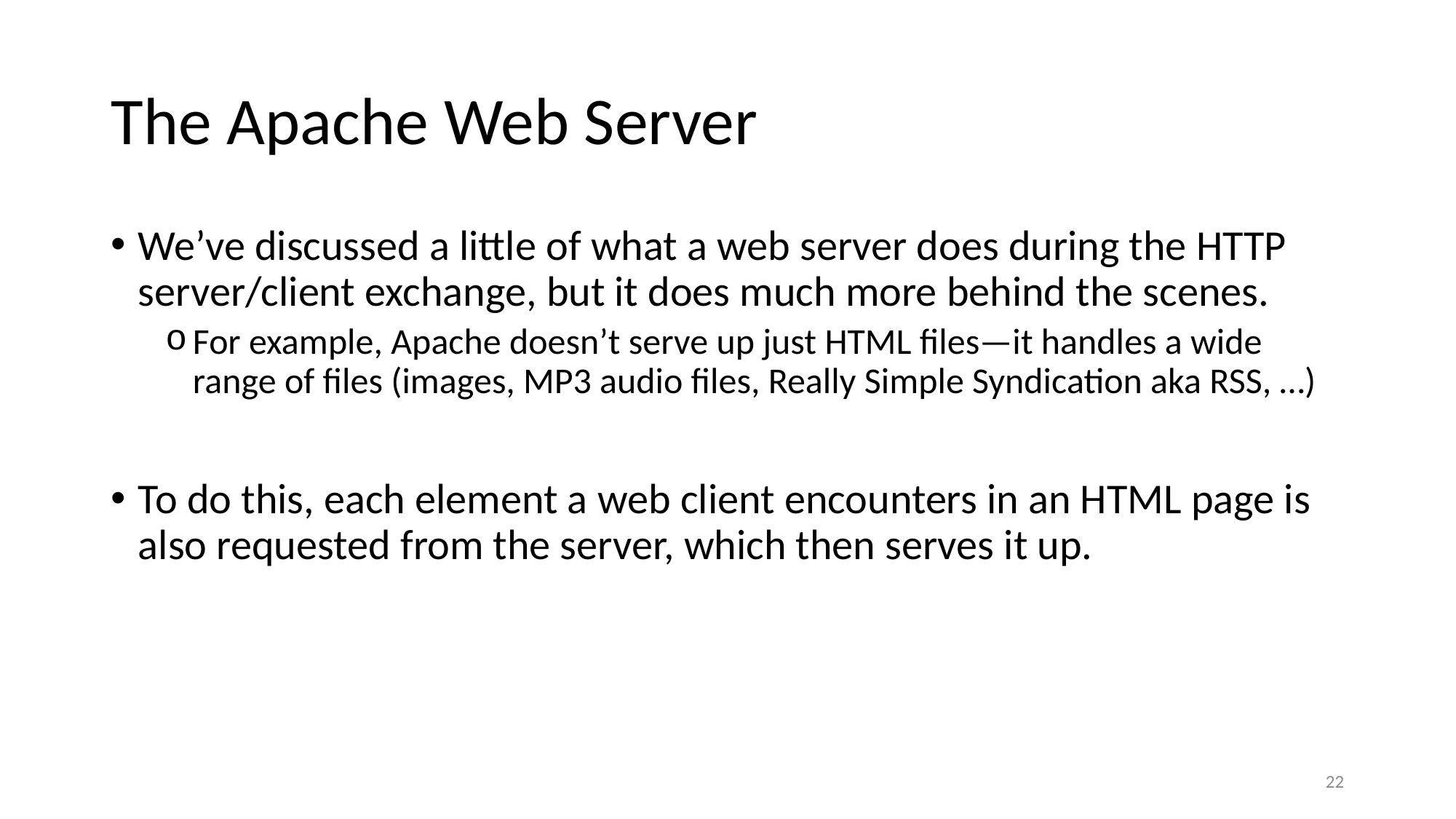

# The Apache Web Server
We’ve discussed a little of what a web server does during the HTTP server/client exchange, but it does much more behind the scenes.
For example, Apache doesn’t serve up just HTML files—it handles a wide range of files (images, MP3 audio files, Really Simple Syndication aka RSS, …)

To do this, each element a web client encounters in an HTML page is also requested from the server, which then serves it up.
22